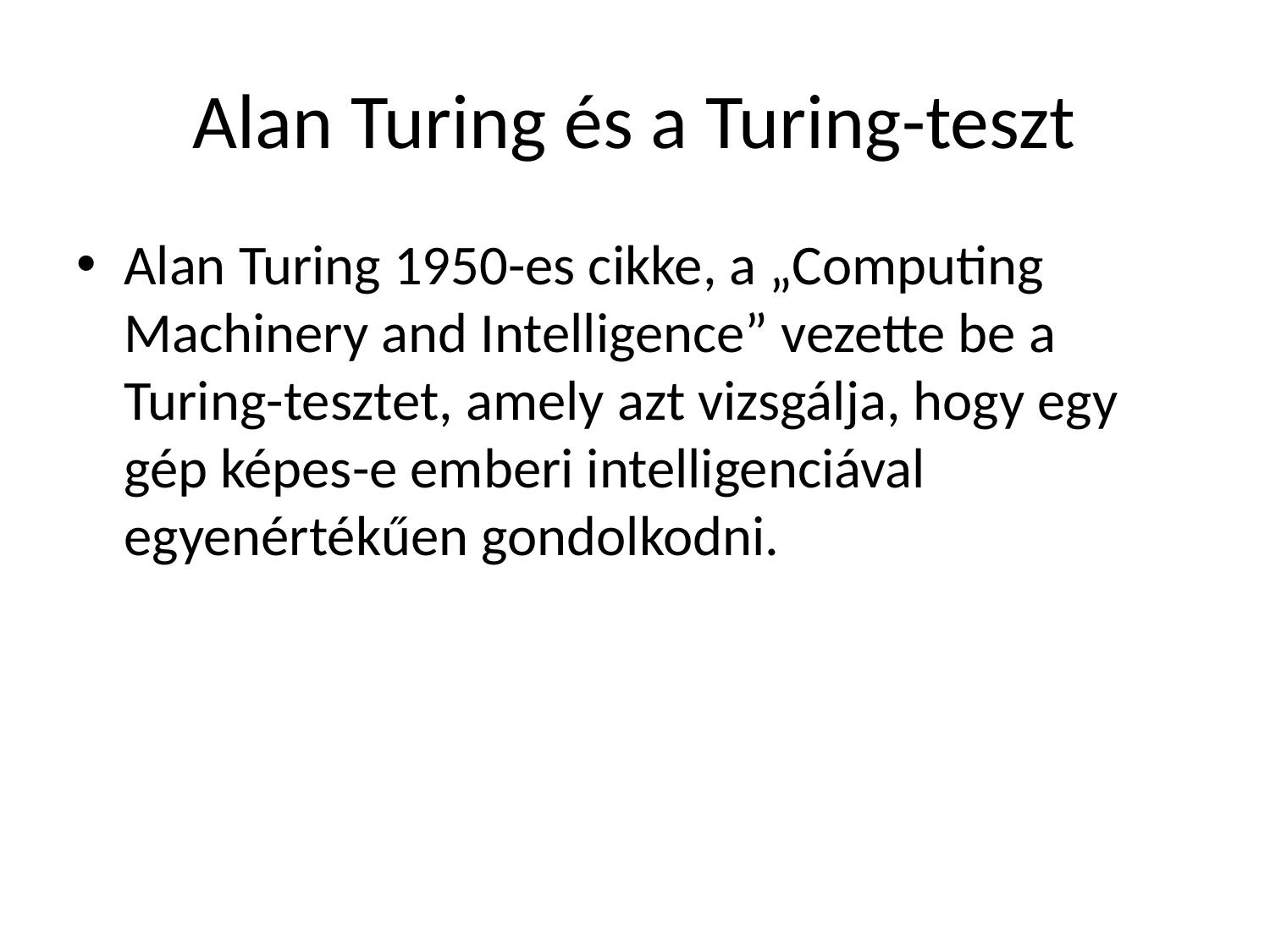

# Alan Turing és a Turing-teszt
Alan Turing 1950-es cikke, a „Computing Machinery and Intelligence” vezette be a Turing-tesztet, amely azt vizsgálja, hogy egy gép képes-e emberi intelligenciával egyenértékűen gondolkodni.